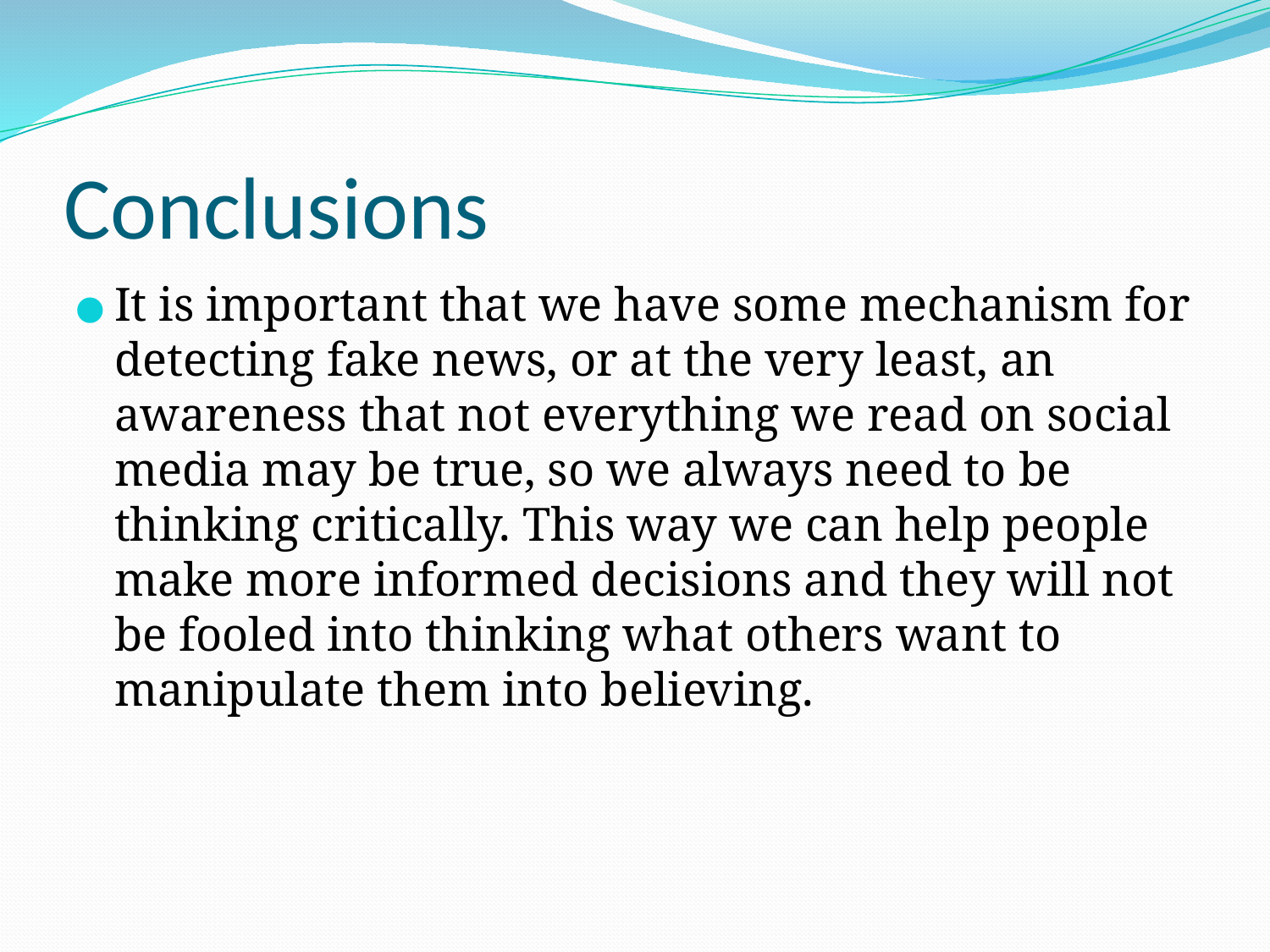

# Conclusions
It is important that we have some mechanism for detecting fake news, or at the very least, an awareness that not everything we read on social media may be true, so we always need to be thinking critically. This way we can help people make more informed decisions and they will not be fooled into thinking what others want to manipulate them into believing.